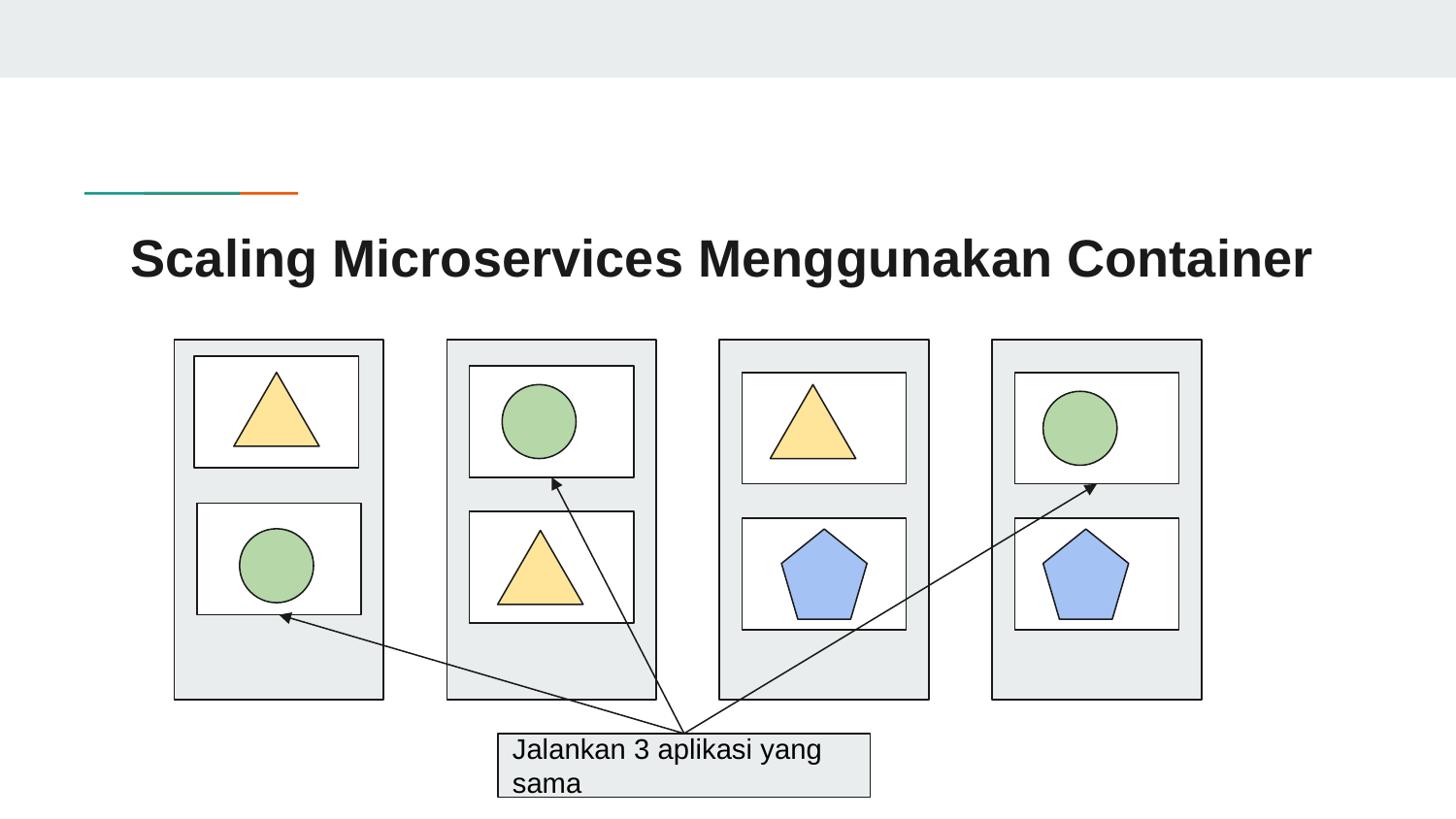

# Scaling Microservices Menggunakan Container

Jalankan 3 aplikasi yang sama